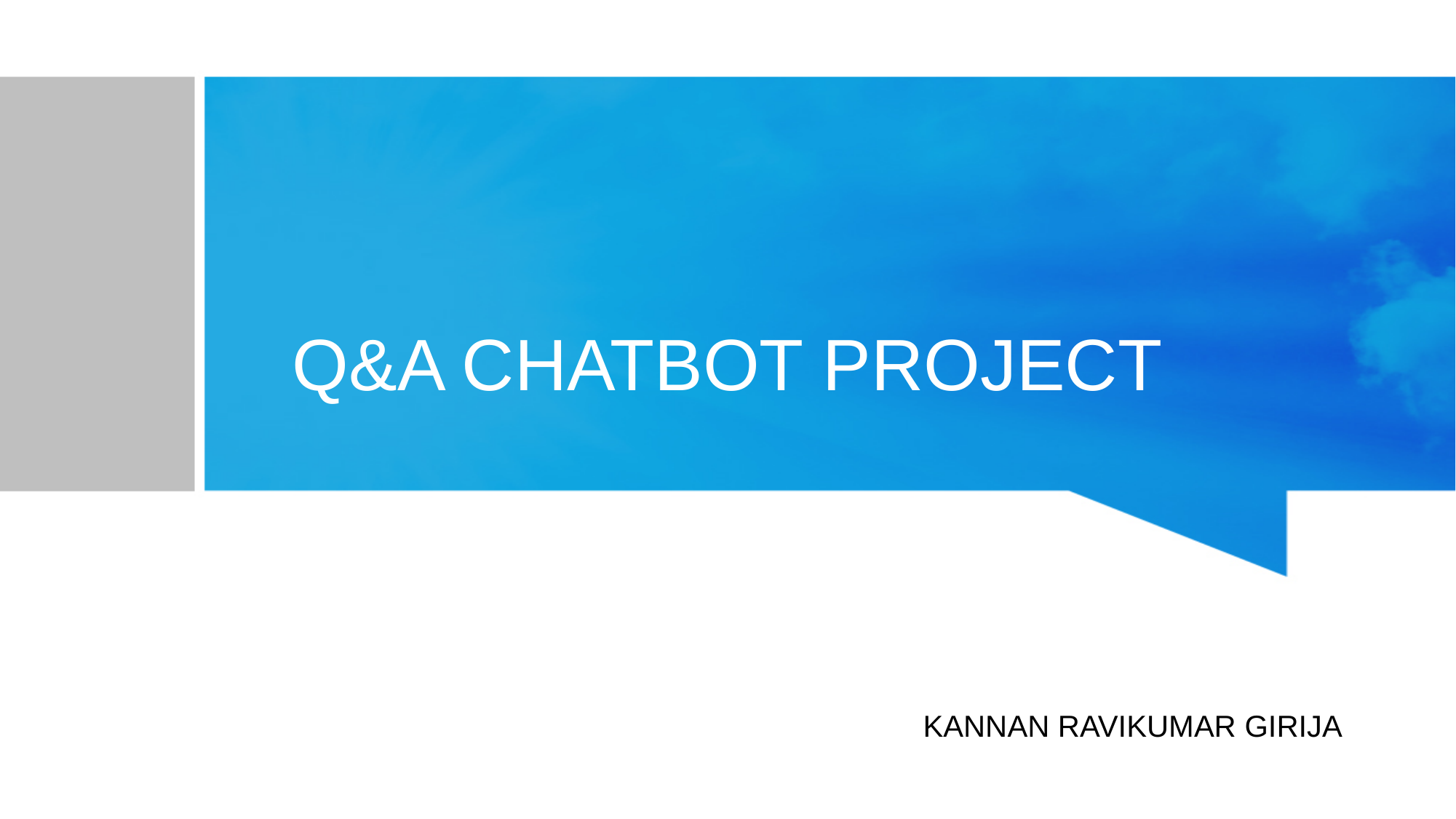

# Q&A CHATBOT PROJECT
KANNAN RAVIKUMAR GIRIJA